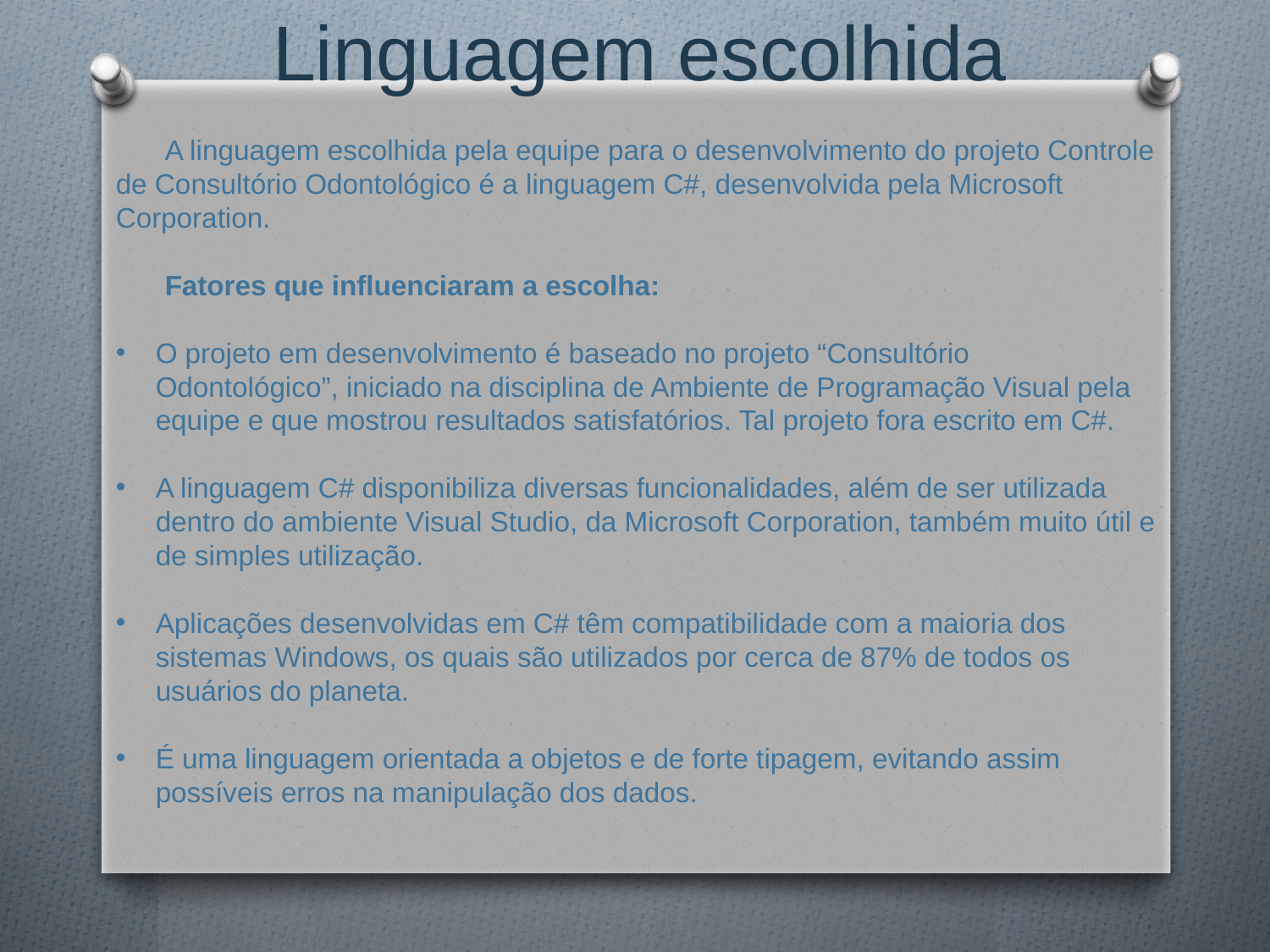

# Linguagem escolhida
A linguagem escolhida pela equipe para o desenvolvimento do projeto Controle de Consultório Odontológico é a linguagem C#, desenvolvida pela Microsoft Corporation.

Fatores que influenciaram a escolha:

O projeto em desenvolvimento é baseado no projeto “Consultório Odontológico”, iniciado na disciplina de Ambiente de Programação Visual pela equipe e que mostrou resultados satisfatórios. Tal projeto fora escrito em C#.

A linguagem C# disponibiliza diversas funcionalidades, além de ser utilizada dentro do ambiente Visual Studio, da Microsoft Corporation, também muito útil e de simples utilização.

Aplicações desenvolvidas em C# têm compatibilidade com a maioria dos sistemas Windows, os quais são utilizados por cerca de 87% de todos os usuários do planeta.

É uma linguagem orientada a objetos e de forte tipagem, evitando assim possíveis erros na manipulação dos dados.